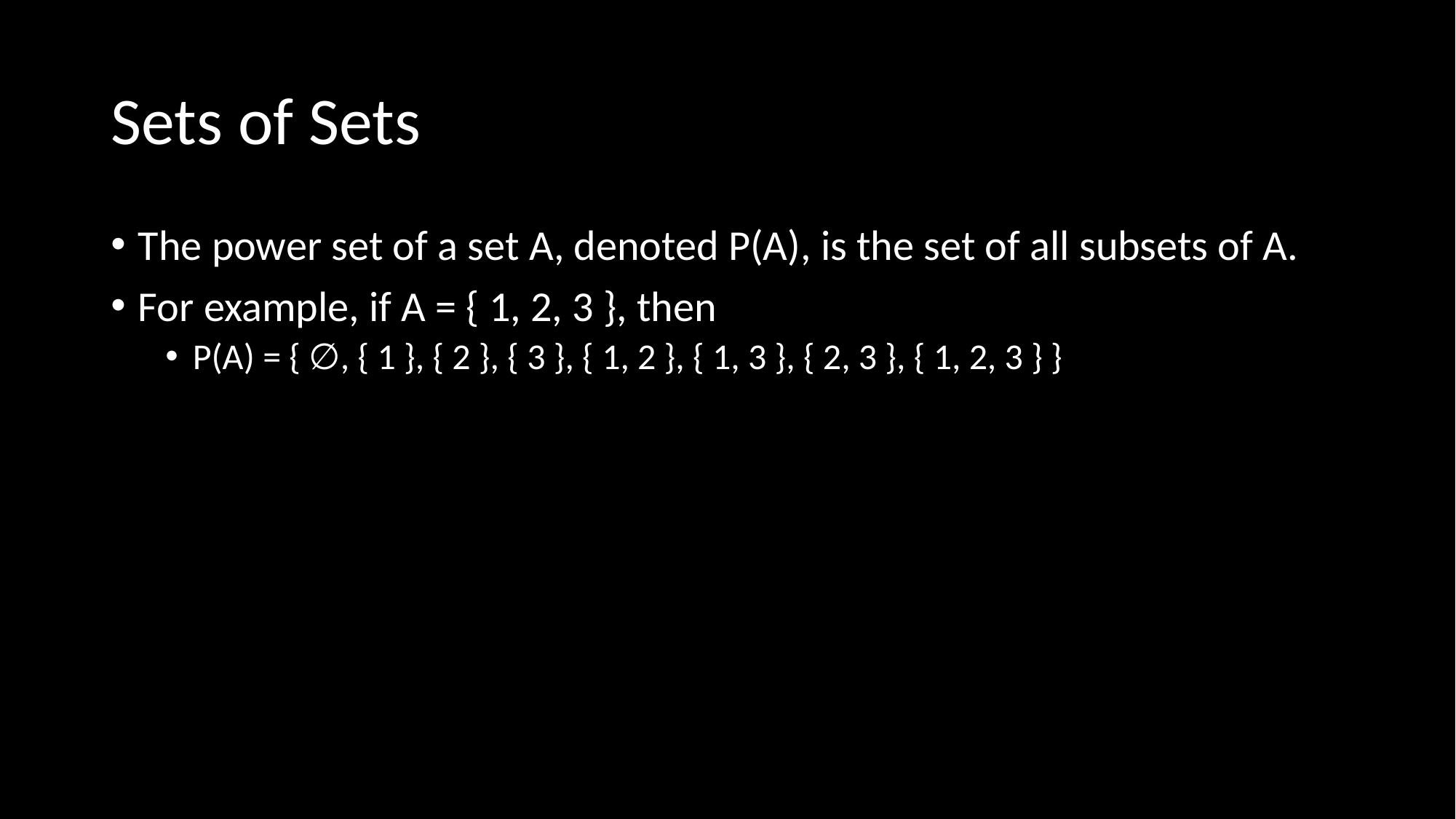

# Sets of Sets
The power set of a set A, denoted P(A), is the set of all subsets of A.
For example, if A = { 1, 2, 3 }, then
P(A) = { ∅, { 1 }, { 2 }, { 3 }, { 1, 2 }, { 1, 3 }, { 2, 3 }, { 1, 2, 3 } }